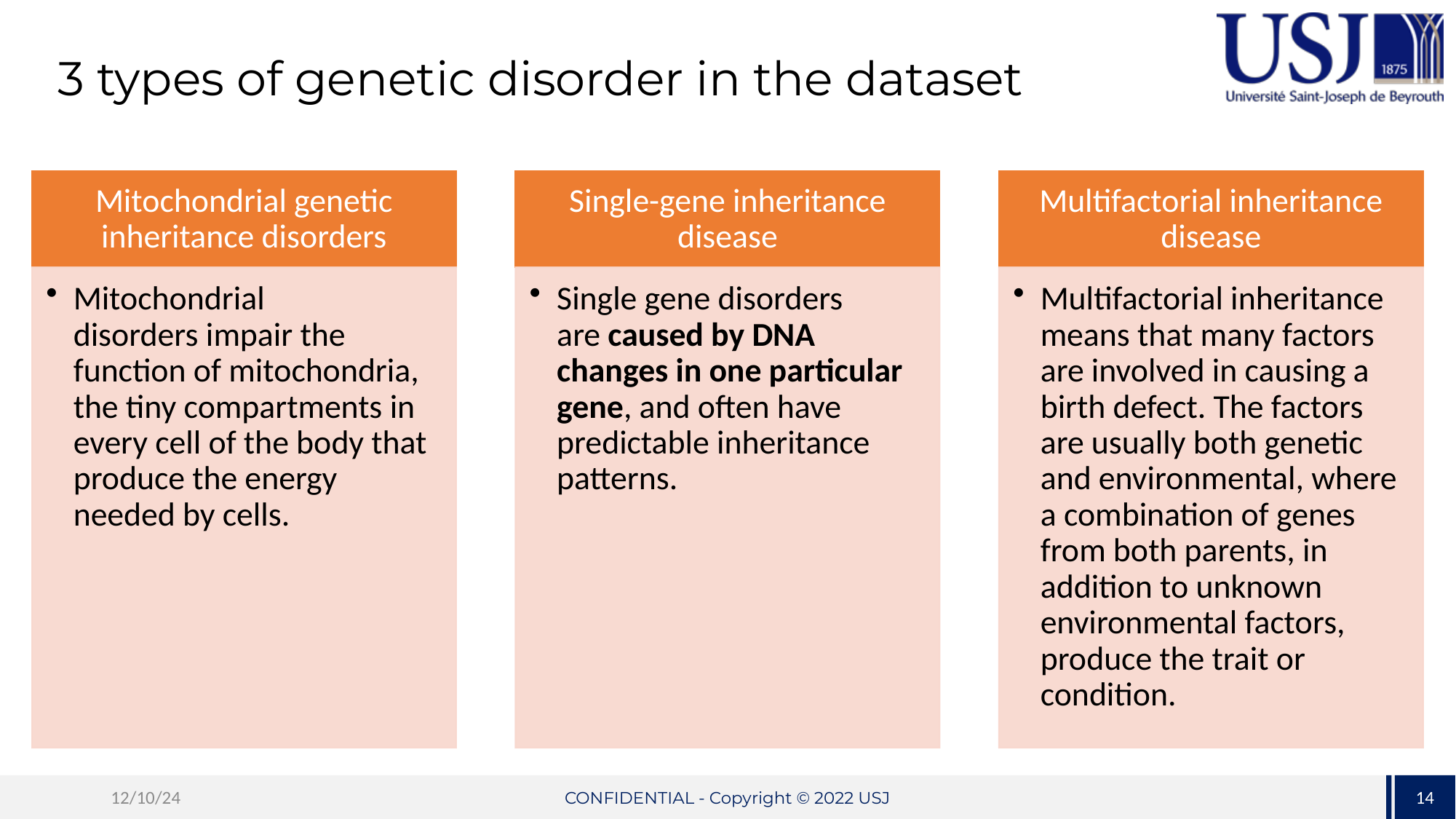

# 3 types of genetic disorder in the dataset
Mitochondrial genetic inheritance disorders
Mitochondrial disorders impair the function of mitochondria, the tiny compartments in every cell of the body that produce the energy needed by cells.
Single-gene inheritance disease
Single gene disorders are caused by DNA changes in one particular gene, and often have predictable inheritance patterns.
Multifactorial inheritance disease
Multifactorial inheritance means that many factors are involved in causing a birth defect. The factors are usually both genetic and environmental, where a combination of genes from both parents, in addition to unknown environmental factors, produce the trait or condition.